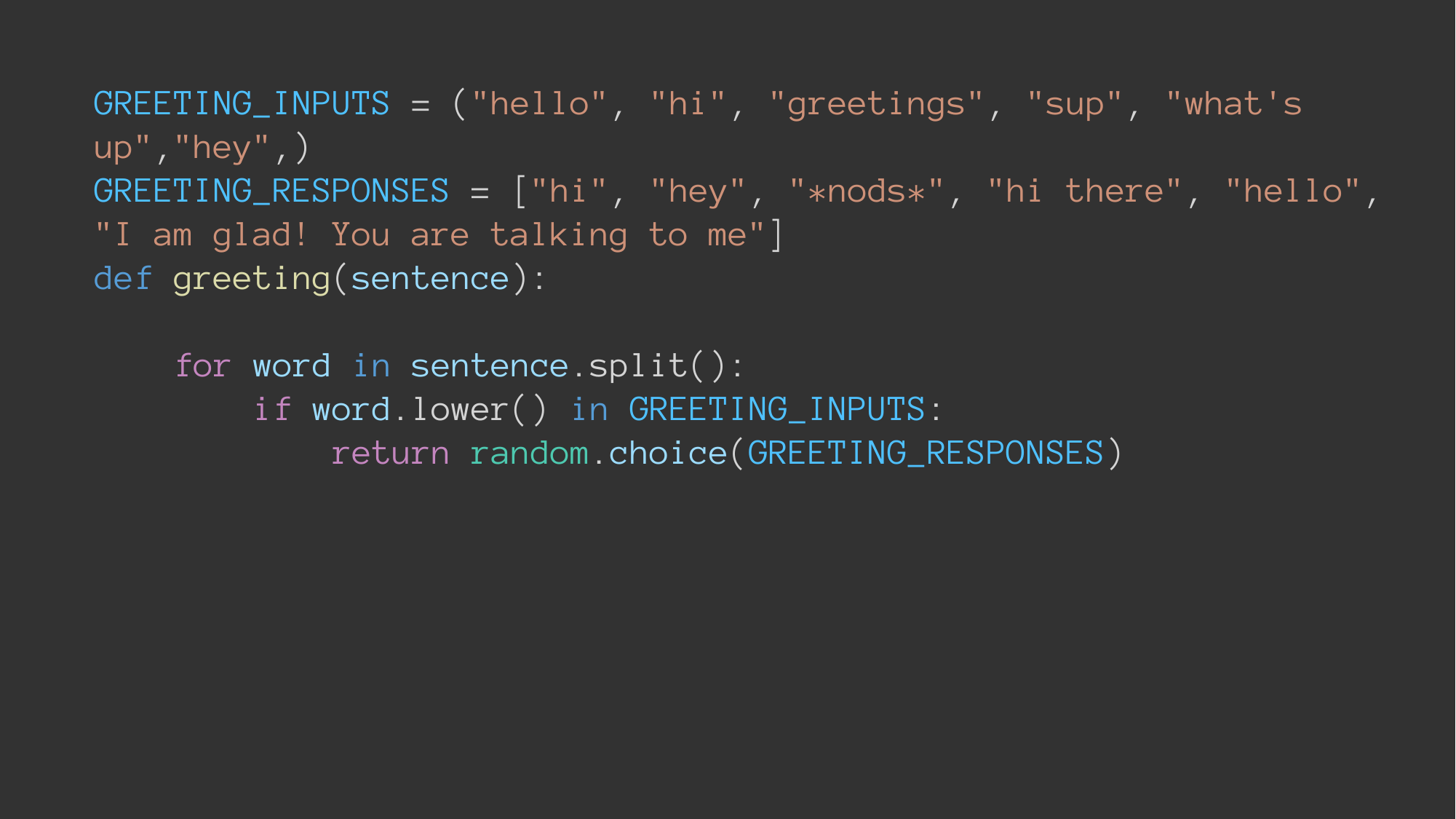

GREETING_INPUTS = ("hello", "hi", "greetings", "sup", "what's up","hey",)
GREETING_RESPONSES = ["hi", "hey", "*nods*", "hi there", "hello", "I am glad! You are talking to me"]
def greeting(sentence):

    for word in sentence.split():
        if word.lower() in GREETING_INPUTS:
            return random.choice(GREETING_RESPONSES)